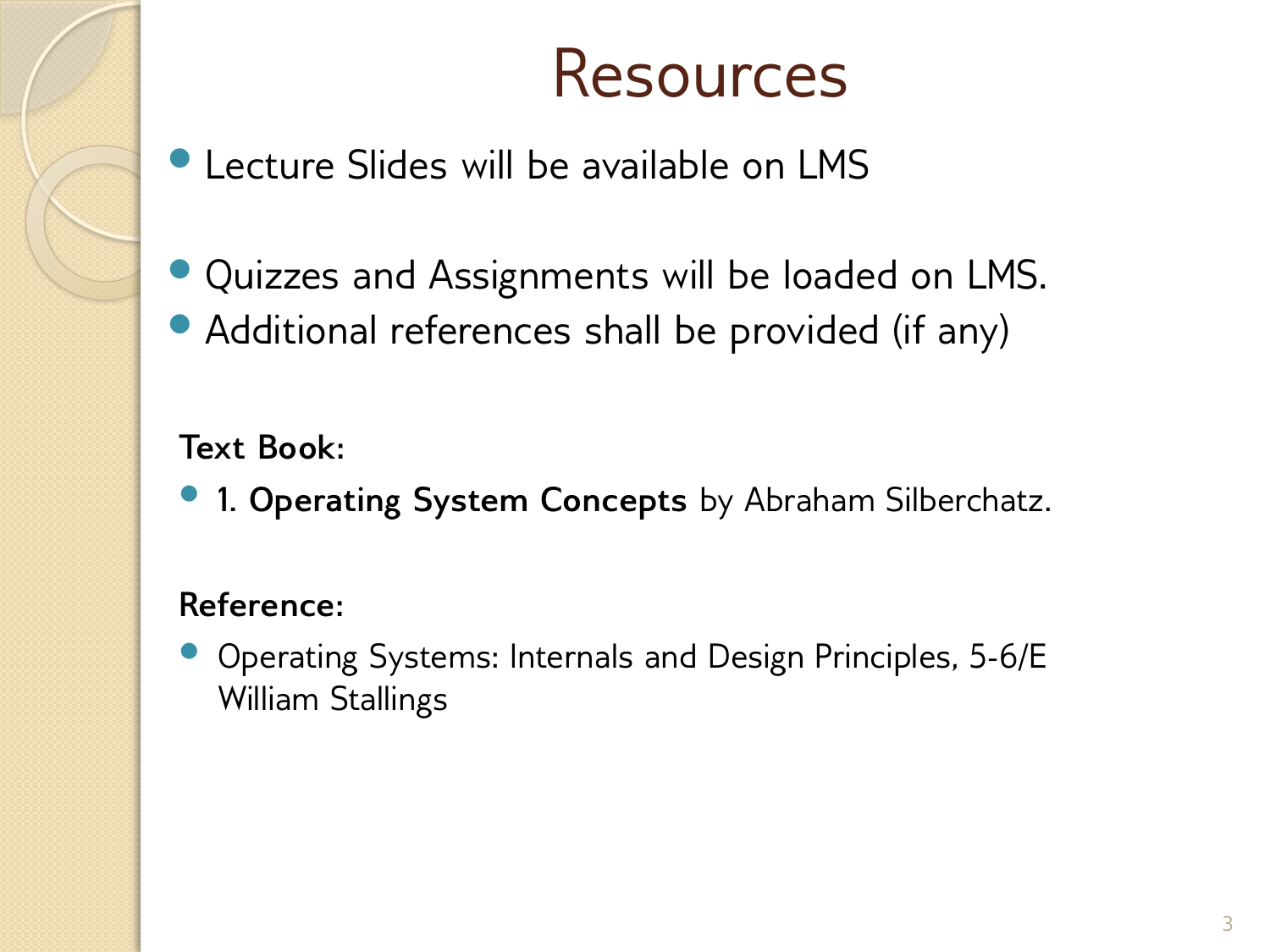

# Resources
Lecture Slides will be available on LMS

Quizzes and Assignments will be loaded on LMS.
Additional references shall be provided (if any)

Text Book:
1. Operating System Concepts by Abraham Silberchatz.

Reference:
Operating Systems: Internals and Design Principles, 5-6/E
William Stallings

3